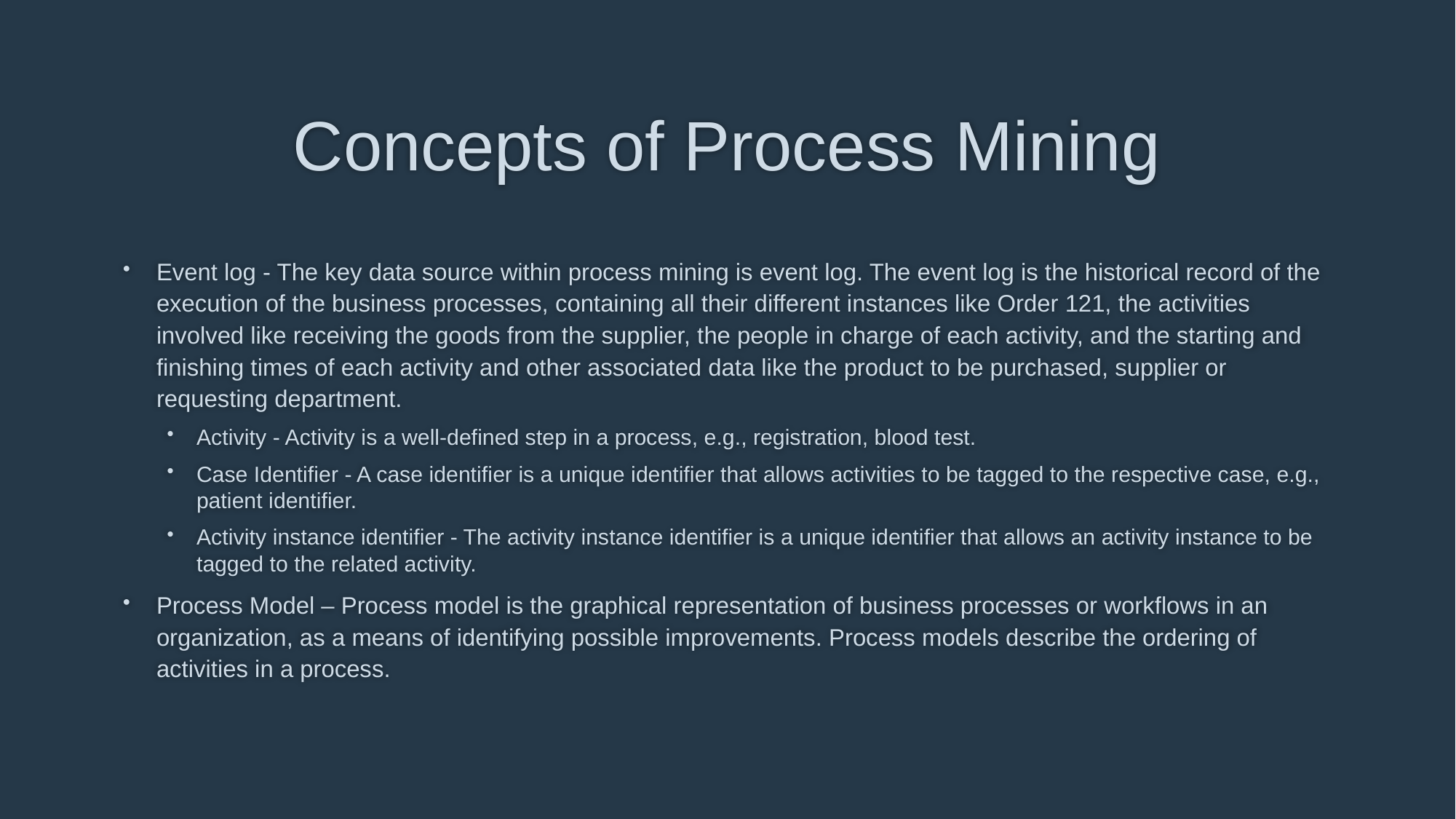

# Concepts of Process Mining
Event log - The key data source within process mining is event log. The event log is the historical record of the execution of the business processes, containing all their different instances like Order 121, the activities involved like receiving the goods from the supplier, the people in charge of each activity, and the starting and finishing times of each activity and other associated data like the product to be purchased, supplier or requesting department.
Activity - Activity is a well-defined step in a process, e.g., registration, blood test.
Case Identifier - A case identifier is a unique identifier that allows activities to be tagged to the respective case, e.g., patient identifier.
Activity instance identifier - The activity instance identifier is a unique identifier that allows an activity instance to be tagged to the related activity.
Process Model – Process model is the graphical representation of business processes or workflows in an organization, as a means of identifying possible improvements. Process models describe the ordering of activities in a process.